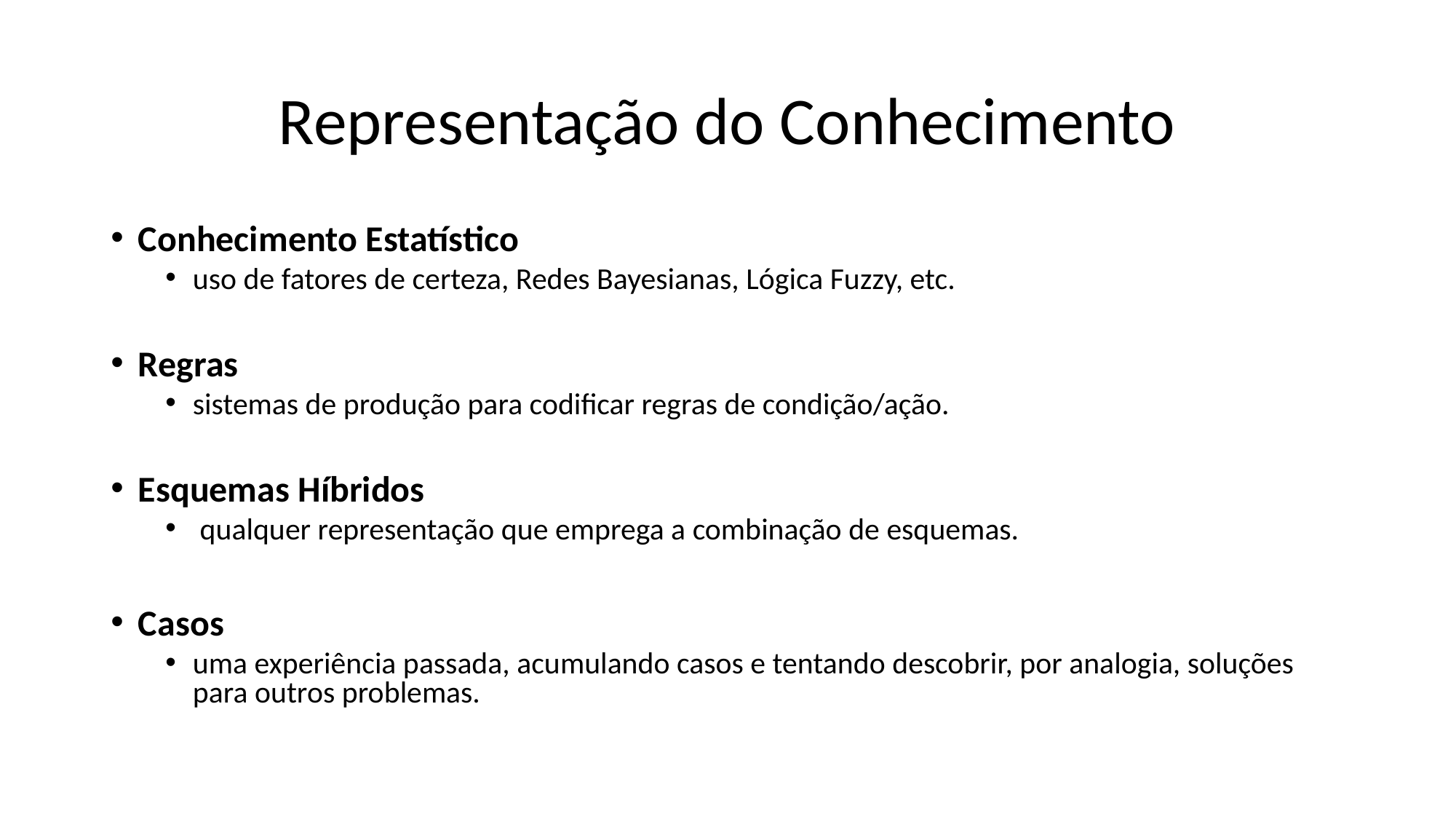

# Representação do Conhecimento
Conhecimento Estatístico
uso de fatores de certeza, Redes Bayesianas, Lógica Fuzzy, etc.

Regras
sistemas de produção para codificar regras de condição/ação.

Esquemas Híbridos
 qualquer representação que emprega a combinação de esquemas.

Casos
uma experiência passada, acumulando casos e tentando descobrir, por analogia, soluções para outros problemas.